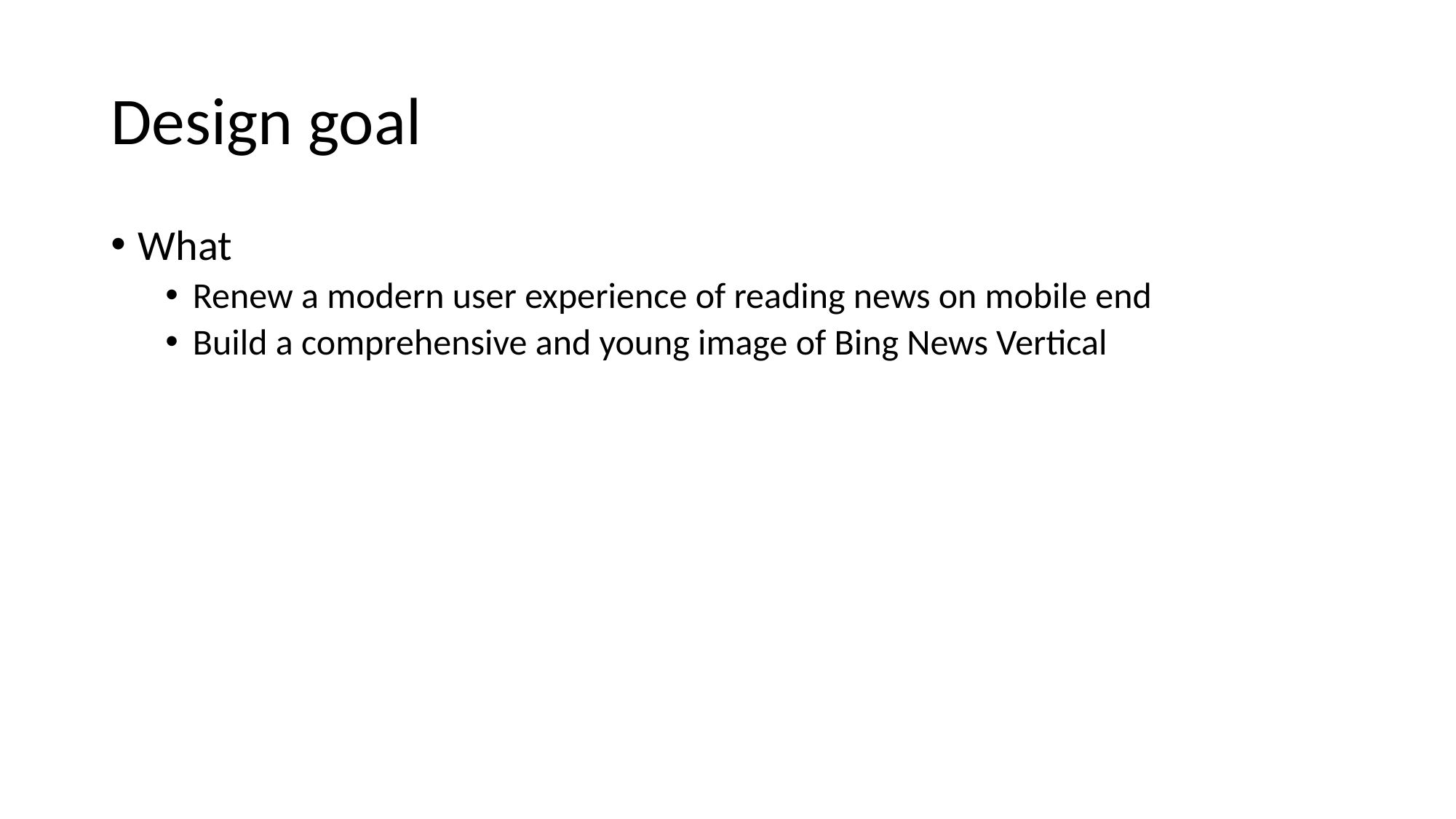

# Design goal
What
Renew a modern user experience of reading news on mobile end
Build a comprehensive and young image of Bing News Vertical